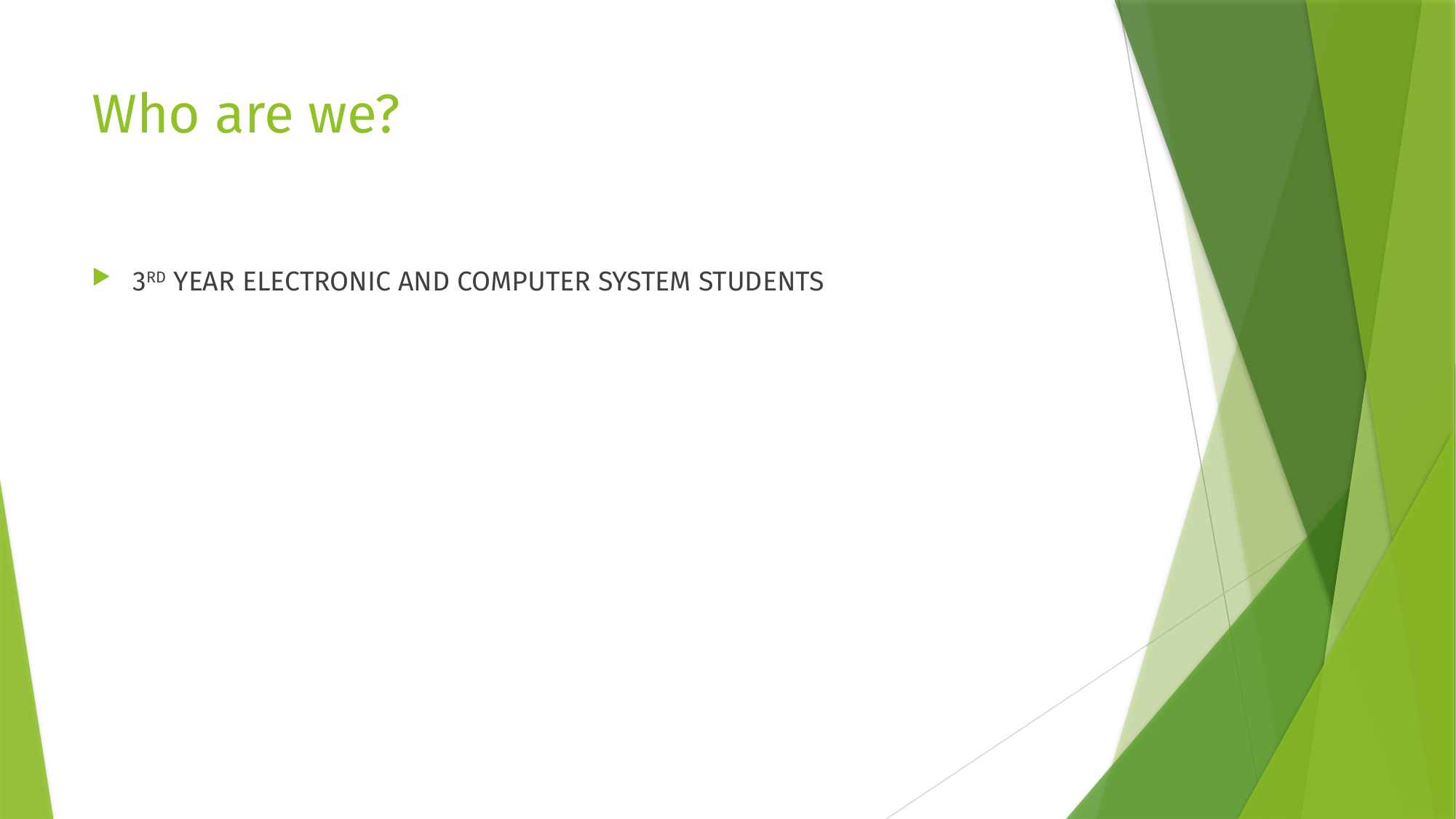

# Who are we?
3RD YEAR ELECTRONIC AND COMPUTER SYSTEM STUDENTS